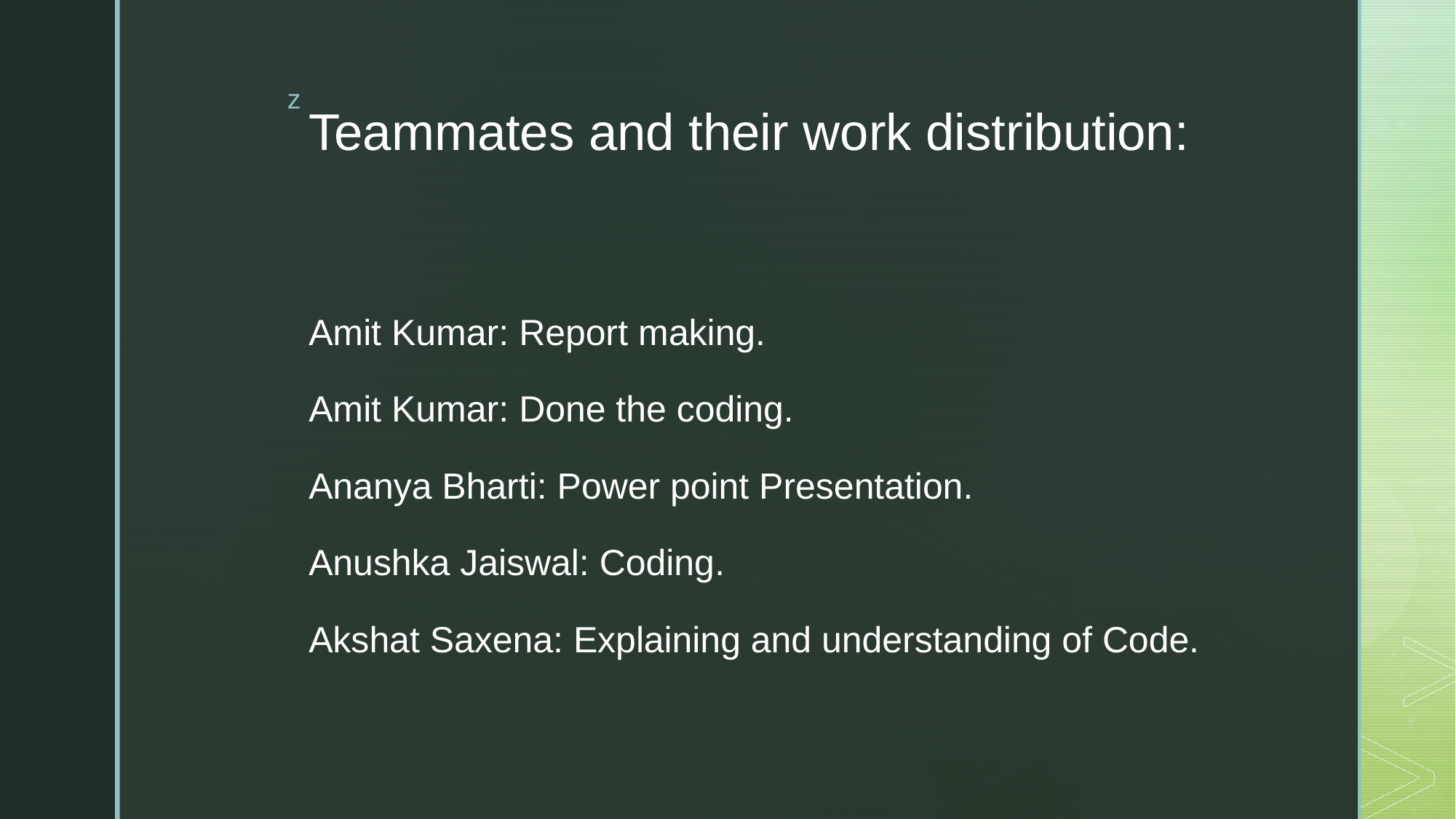

# Teammates and their work distribution:
Amit Kumar: Report making.
Amit Kumar: Done the coding.
Ananya Bharti: Power point Presentation.
Anushka Jaiswal: Coding.
Akshat Saxena: Explaining and understanding of Code.